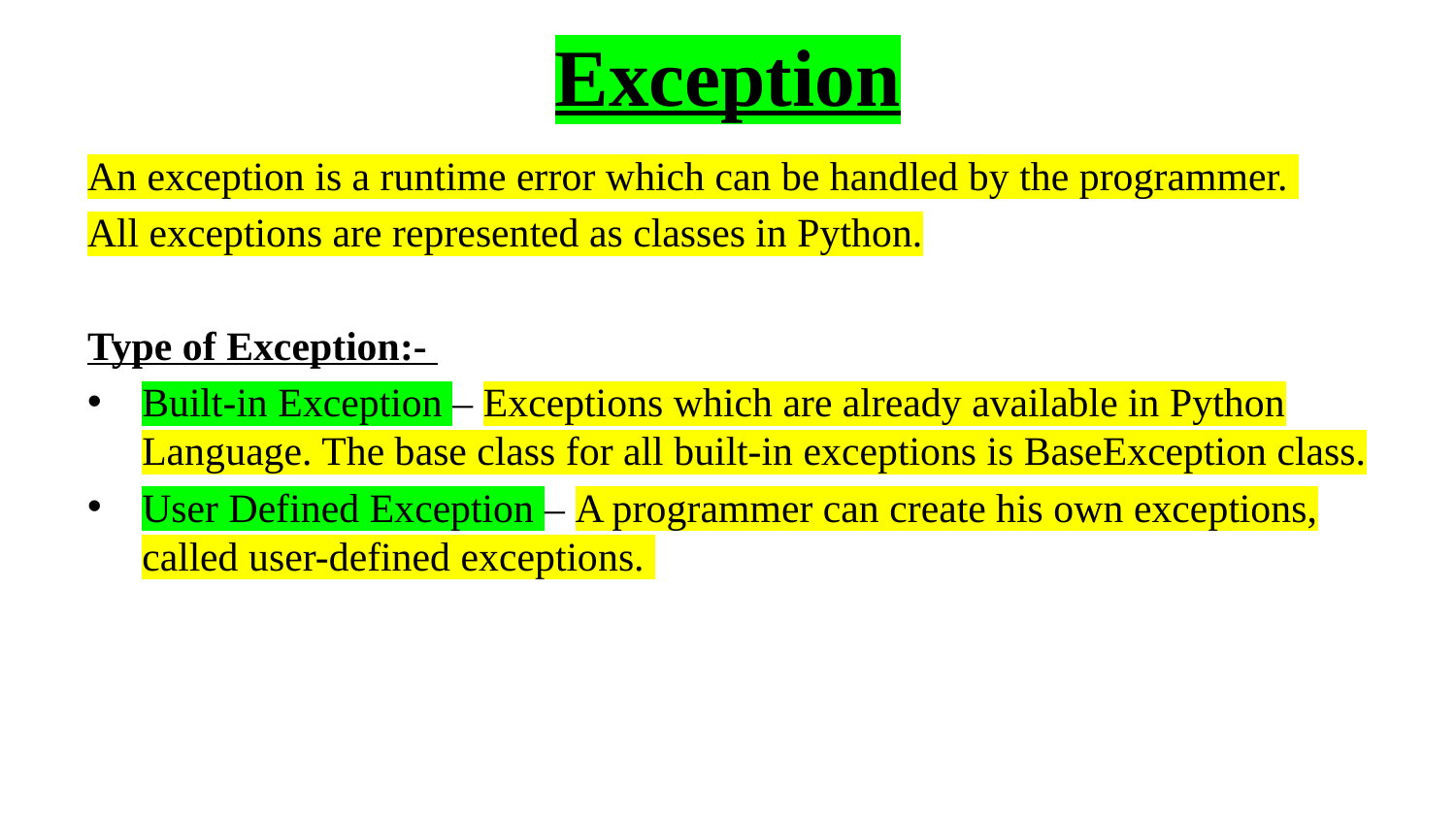

# Exception
An exception is a runtime error which can be handled by the programmer.
All exceptions are represented as classes in Python.

Type of Exception:-
Built-in Exception – Exceptions which are already available in Python Language. The base class for all built-in exceptions is BaseException class.
User Defined Exception – A programmer can create his own exceptions, called user-defined exceptions.